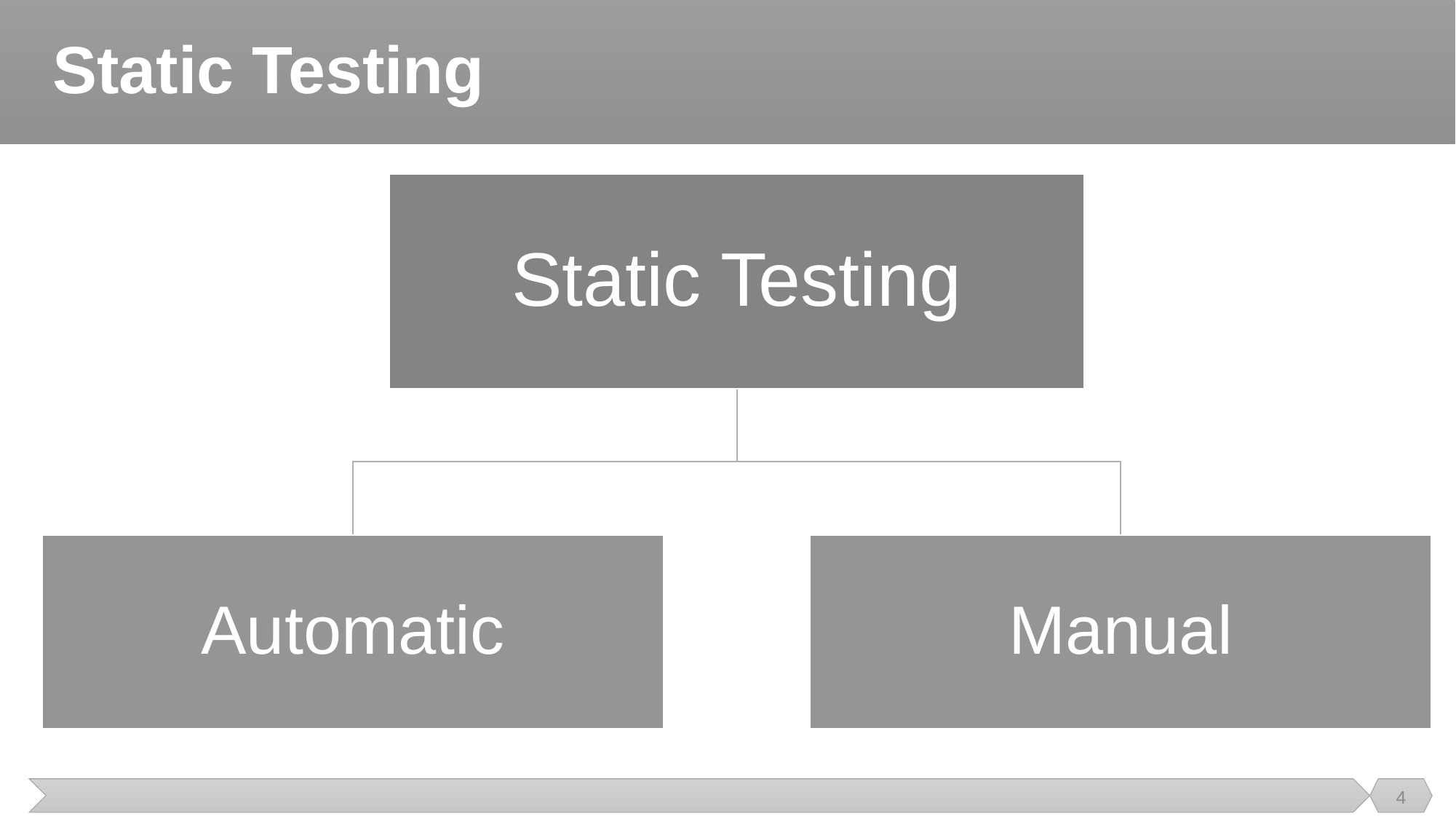

# Static Testing
Static Testing
Automatic
Manual
4